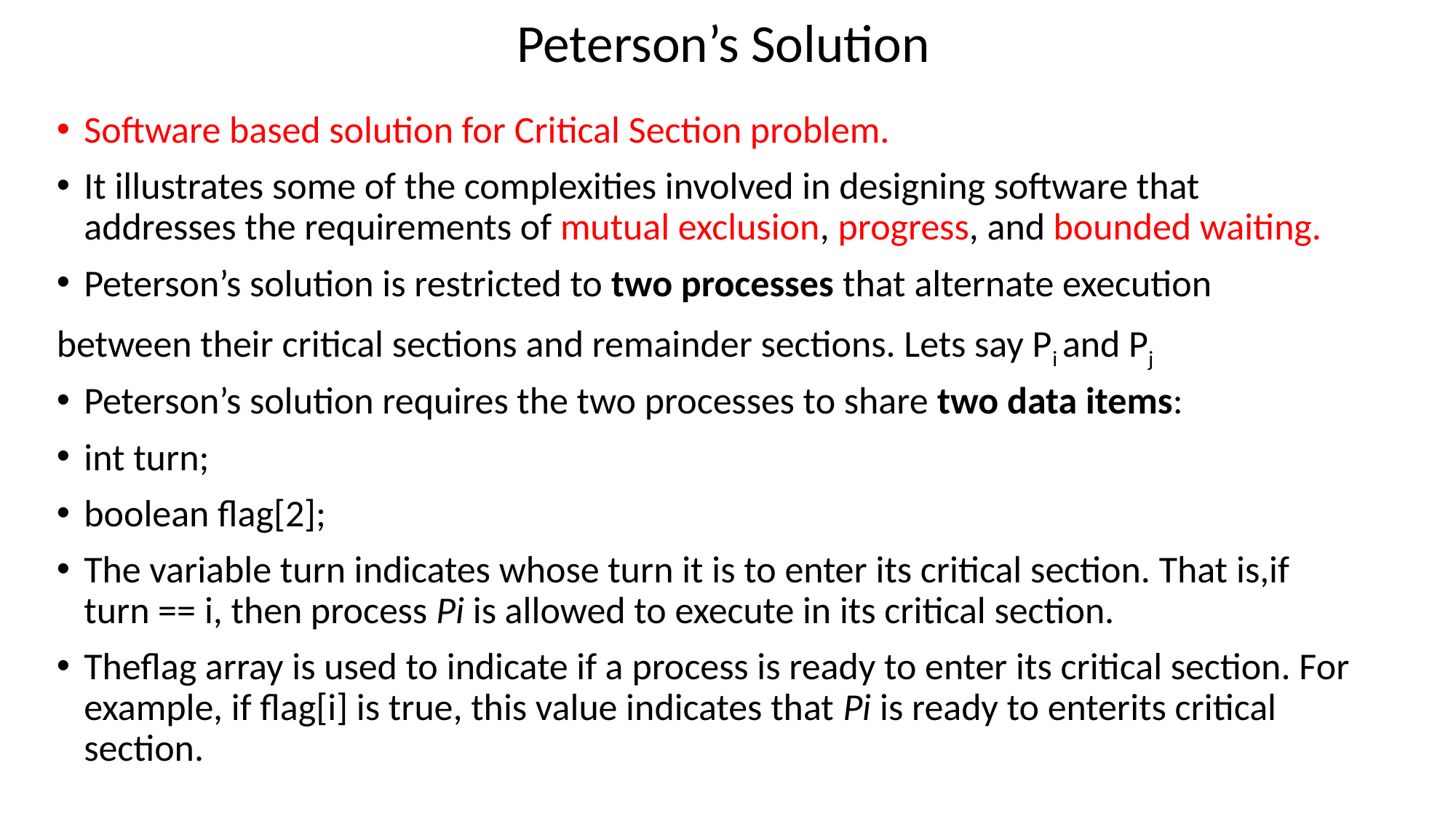

# Peterson’s Solution
Software based solution for Critical Section problem.
It illustrates some of the complexities involved in designing software that addresses the requirements of mutual exclusion, progress, and bounded waiting.
Peterson’s solution is restricted to two processes that alternate execution
between their critical sections and remainder sections. Lets say Pi and Pj
Peterson’s solution requires the two processes to share two data items:
int turn;
boolean flag[2];
The variable turn indicates whose turn it is to enter its critical section. That is,if turn == i, then process Pi is allowed to execute in its critical section.
Theflag array is used to indicate if a process is ready to enter its critical section. For example, if flag[i] is true, this value indicates that Pi is ready to enterits critical section.